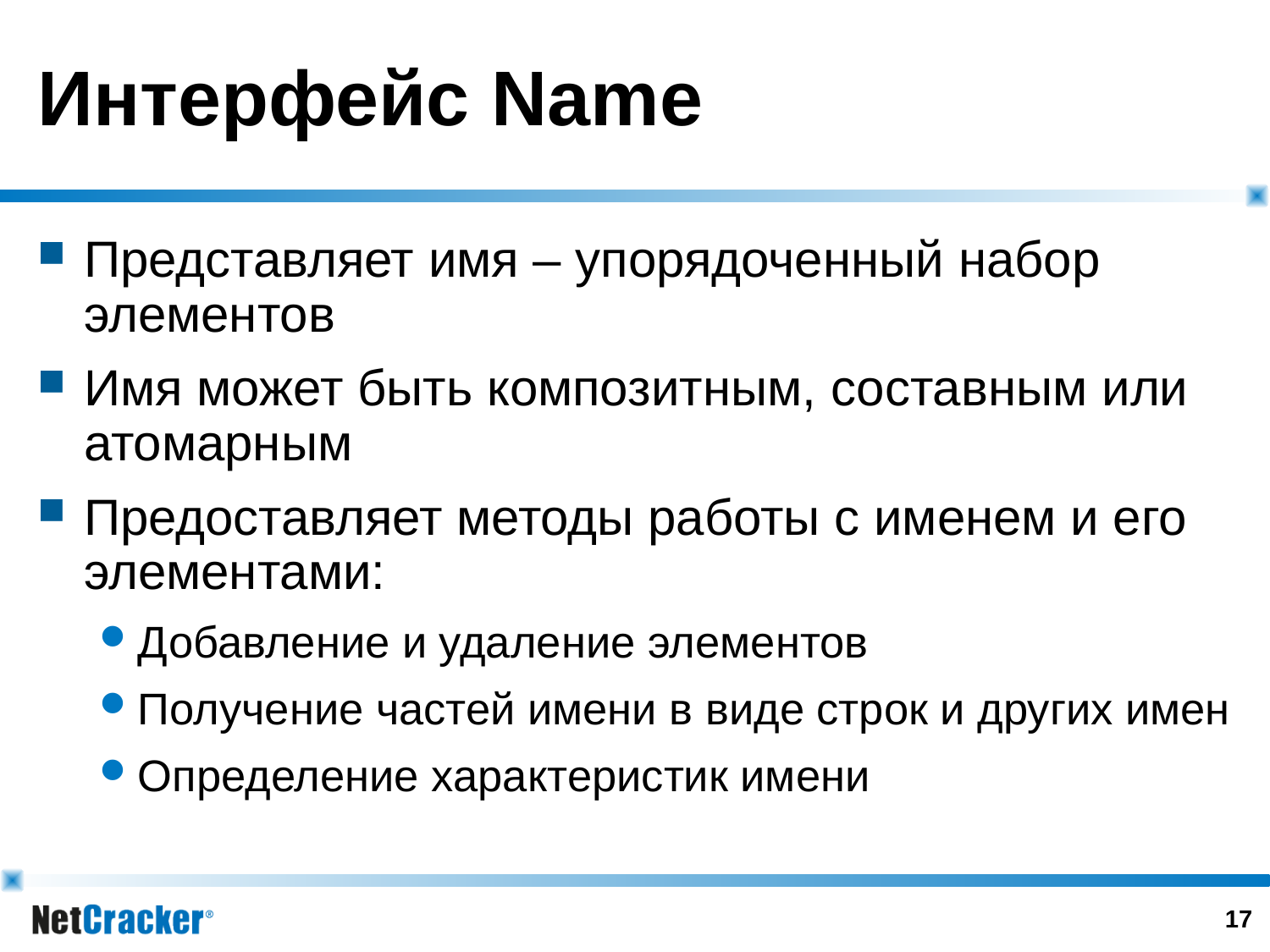

# Интерфейс Name
Представляет имя – упорядоченный набор элементов
Имя может быть композитным, составным или атомарным
Предоставляет методы работы с именем и его элементами:
Добавление и удаление элементов
Получение частей имени в виде строк и других имен
Определение характеристик имени

17